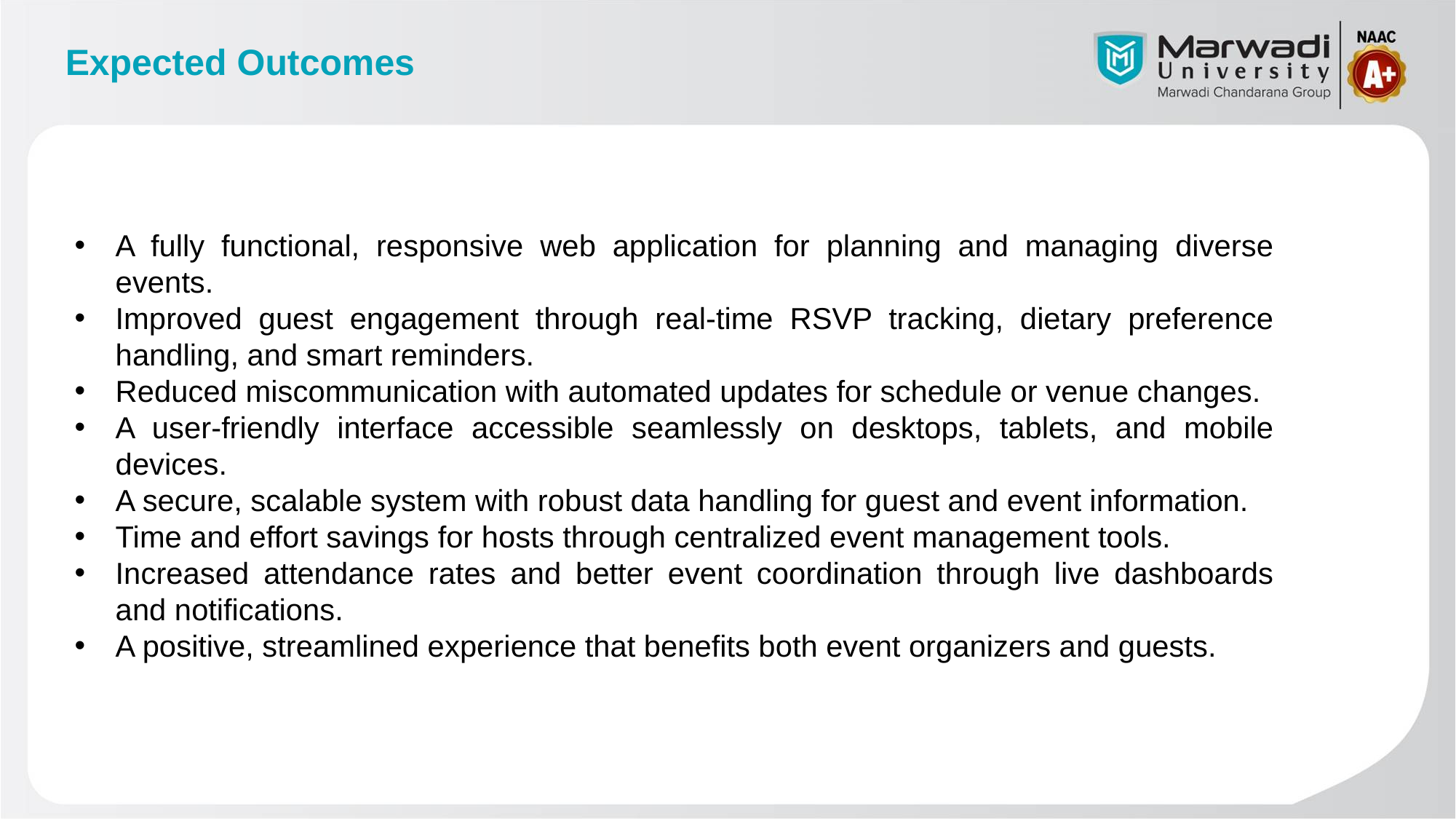

# Expected Outcomes
A fully functional, responsive web application for planning and managing diverse events.
Improved guest engagement through real-time RSVP tracking, dietary preference handling, and smart reminders.
Reduced miscommunication with automated updates for schedule or venue changes.
A user-friendly interface accessible seamlessly on desktops, tablets, and mobile devices.
A secure, scalable system with robust data handling for guest and event information.
Time and effort savings for hosts through centralized event management tools.
Increased attendance rates and better event coordination through live dashboards and notifications.
A positive, streamlined experience that benefits both event organizers and guests.